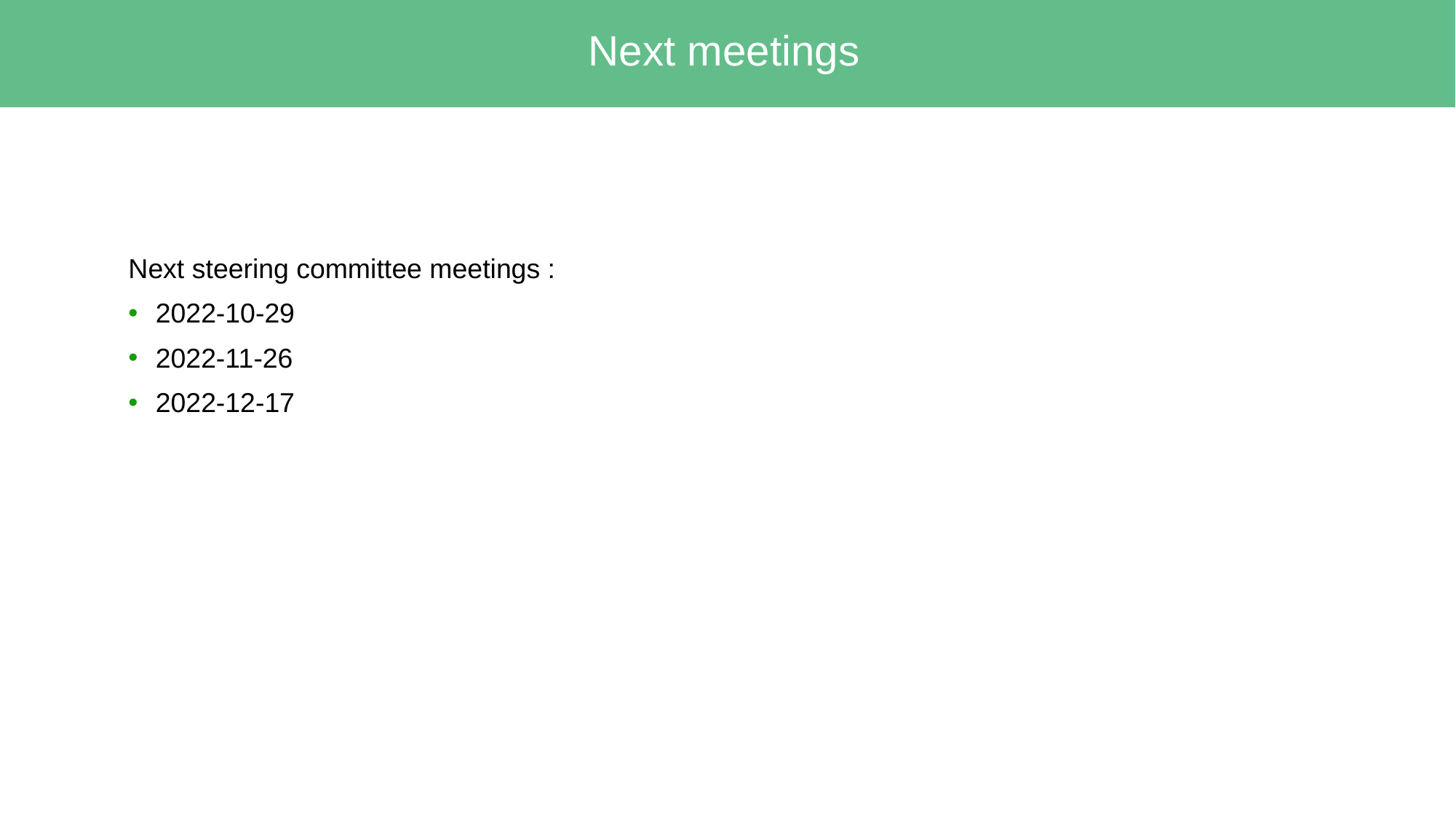

# Next meetings
Next steering committee meetings :
2022-10-29
2022-11-26
2022-12-17